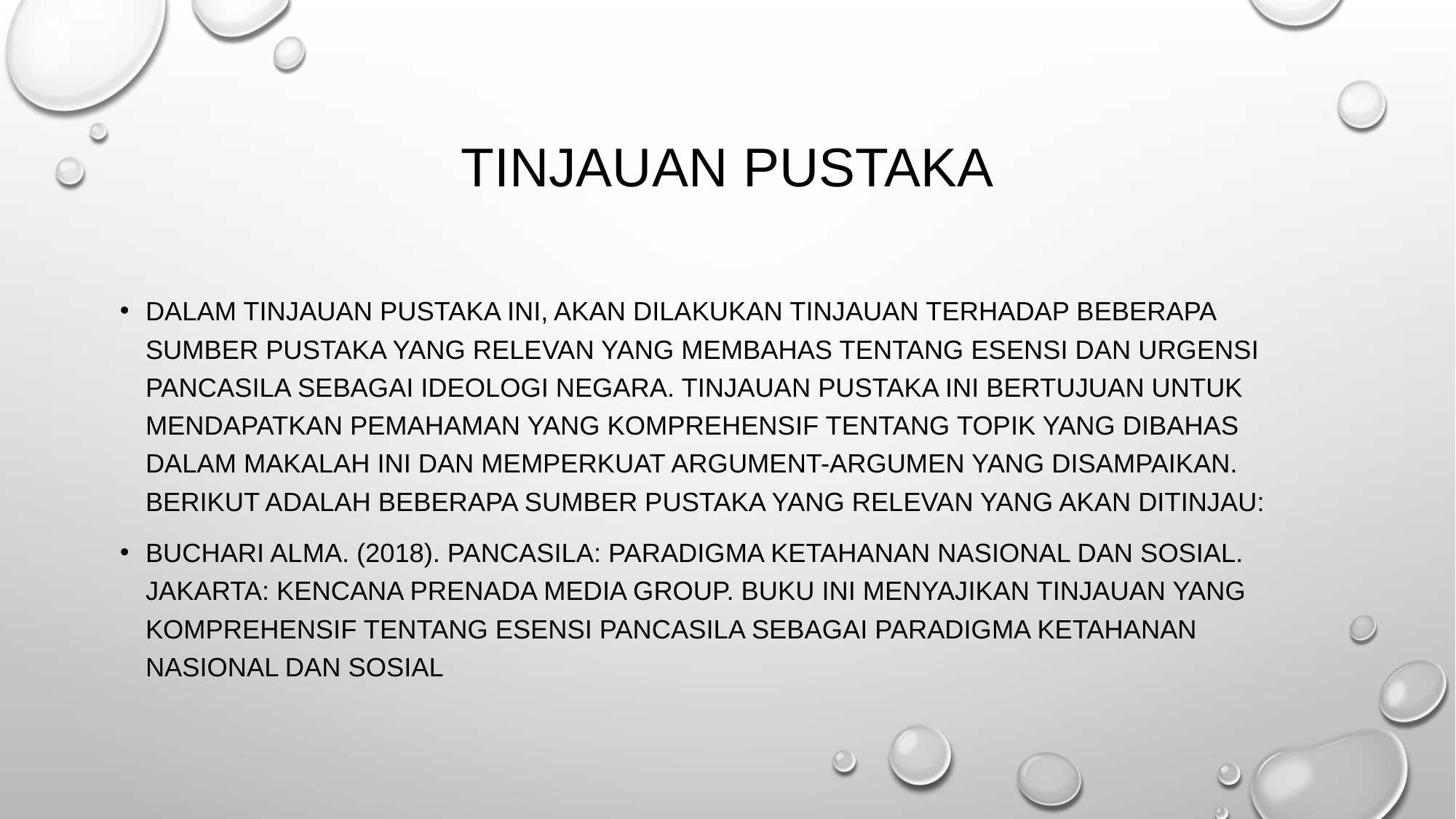

# Tinjauan Pustaka
Dalam tinjauan pustaka ini, akan dilakukan tinjauan terhadap beberapa sumber pustaka yang relevan yang membahas tentang esensi dan urgensi Pancasila sebagai ideologi negara. Tinjauan pustaka ini bertujuan untuk mendapatkan pemahaman yang komprehensif tentang topik yang dibahas dalam makalah ini dan memperkuat argument-argumen yang disampaikan. Berikut adalah beberapa sumber pustaka yang relevan yang akan ditinjau:
Buchari Alma. (2018). Pancasila: Paradigma Ketahanan Nasional dan Sosial. Jakarta: Kencana Prenada Media Group. Buku ini menyajikan tinjauan yang komprehensif tentang esensi Pancasila sebagai paradigma ketahanan nasional dan sosial